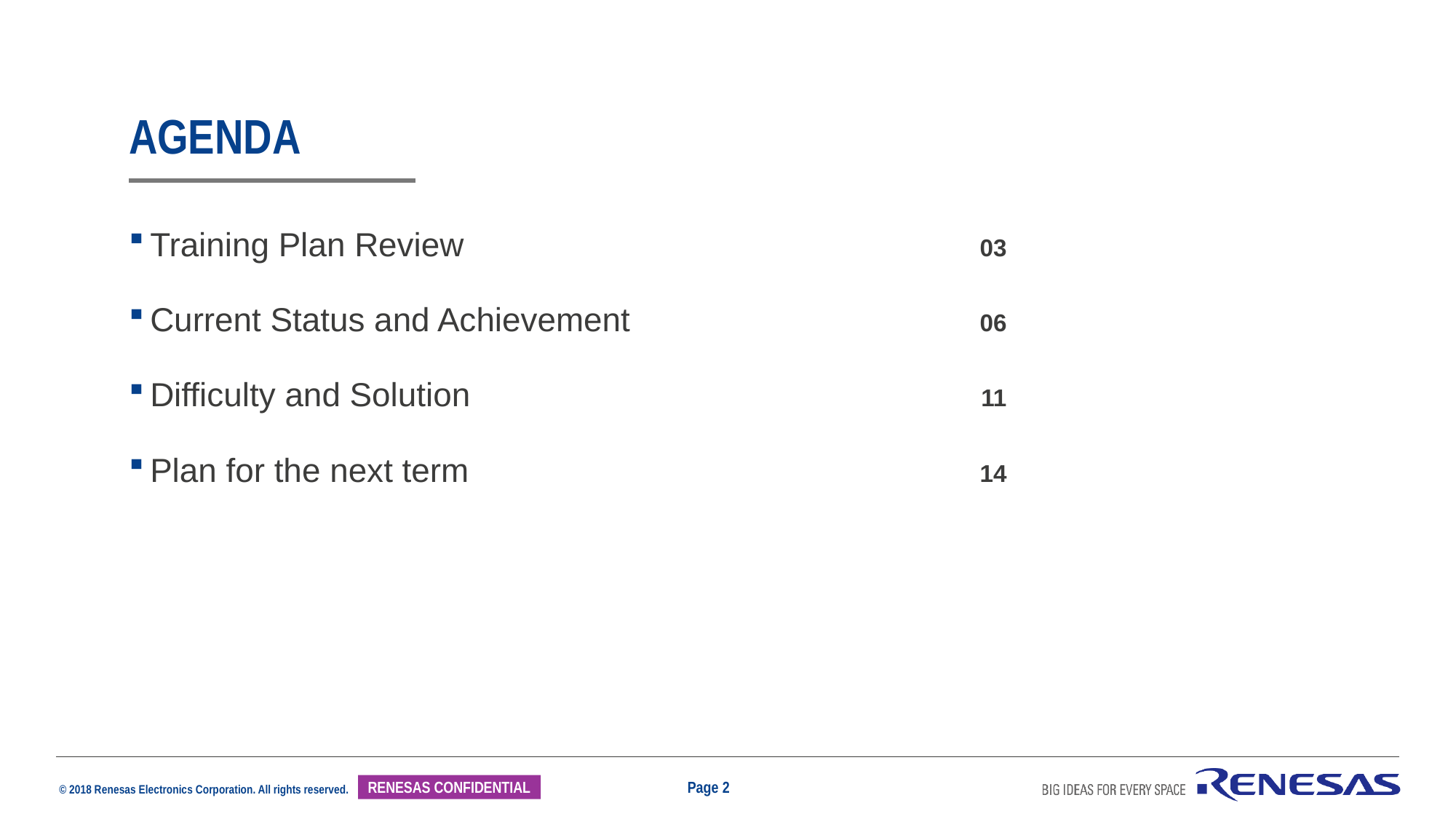

# Agenda
Training Plan Review	03
Current Status and Achievement	06
Difficulty and Solution	11
Plan for the next term	14
Page 2